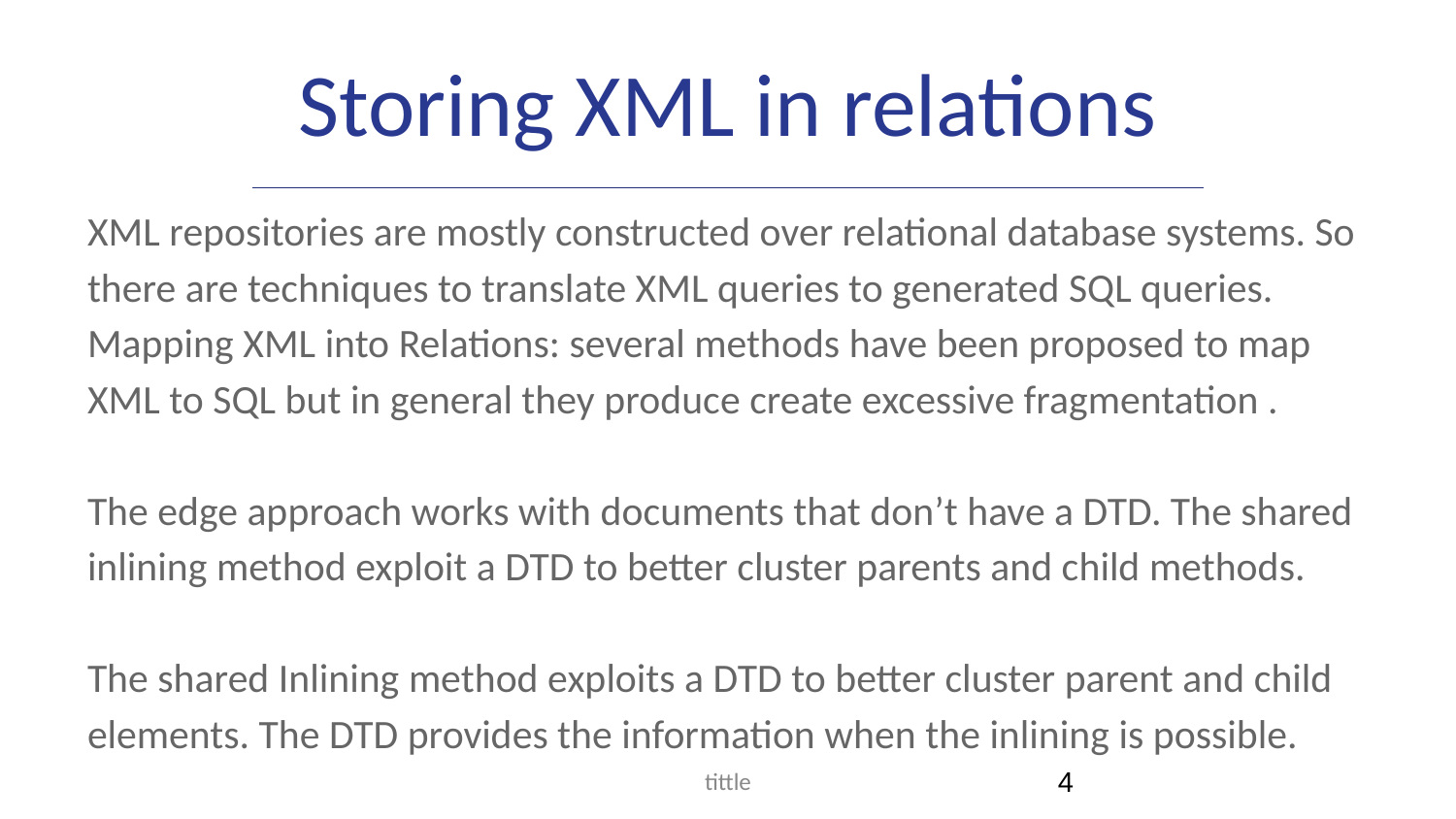

# Storing XML in relations
XML repositories are mostly constructed over relational database systems. So there are techniques to translate XML queries to generated SQL queries.
Mapping XML into Relations: several methods have been proposed to map XML to SQL but in general they produce create excessive fragmentation .

The edge approach works with documents that don’t have a DTD. The shared inlining method exploit a DTD to better cluster parents and child methods.

The shared Inlining method exploits a DTD to better cluster parent and child elements. The DTD provides the information when the inlining is possible.

tittle
4